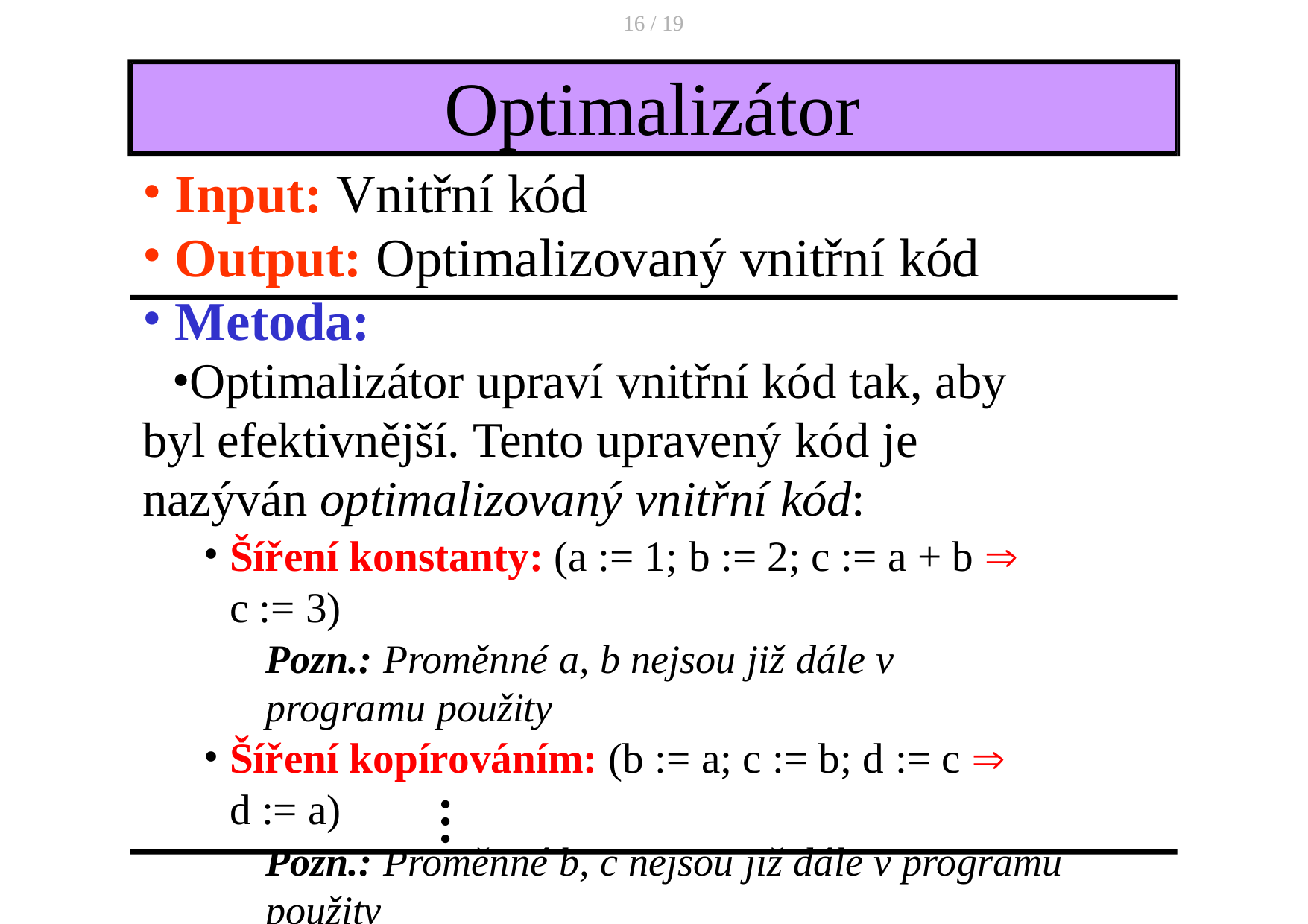

16 / 19
# Optimalizátor

Input: Vnitřní kód
Output: Optimalizovaný vnitřní kód
Metoda:
Optimalizátor upraví vnitřní kód tak, aby byl efektivnější. Tento upravený kód je nazýván optimalizovaný vnitřní kód:
Šíření konstanty: (a := 1; b := 2; c := a + b ⇒ c := 3)
Pozn.: Proměnné a, b nejsou již dále v programu použity
Šíření kopírováním: (b := a; c := b; d := c ⇒ d := a)
Pozn.: Proměnné b, c nejsou již dále v programu použity
Eliminace mrtvého kódu: (while false do … ⇒ odstranit)

Pozn.: Některé překladače optimalizátor nemají

…